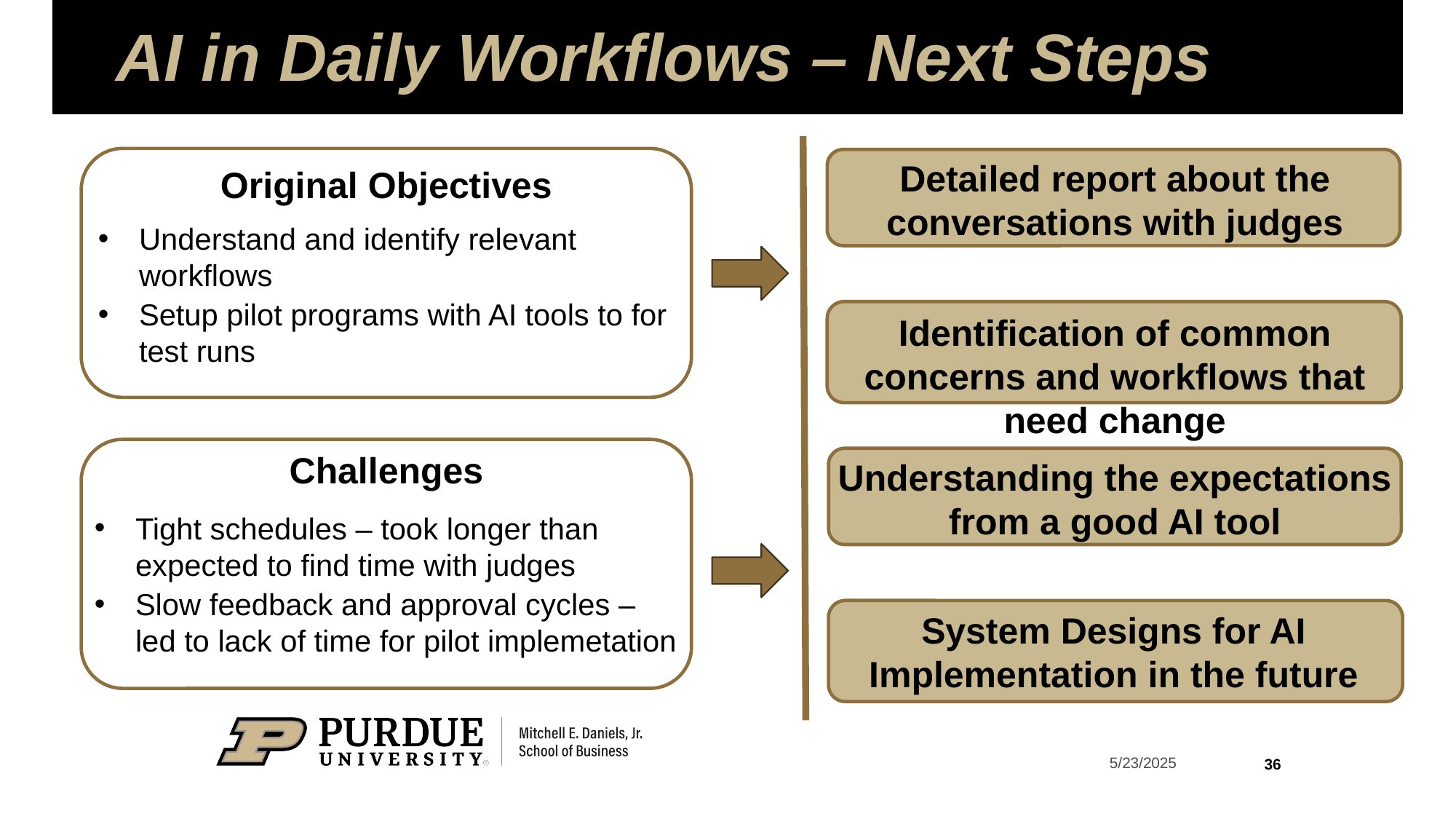

# AI in Daily Workflows – Next Steps

Detailed report about the conversations with judges
Identification of common concerns and workflows that need change
Understanding the expectations from a good AI tool
System Designs for AI Implementation in the future

Original Objectives
Understand and identify relevant workflows
Setup pilot programs with AI tools to for test runs

Challenges

Tight schedules – took longer than expected to find time with judges
Slow feedback and approval cycles – led to lack of time for pilot implemetation

36
5/23/2025